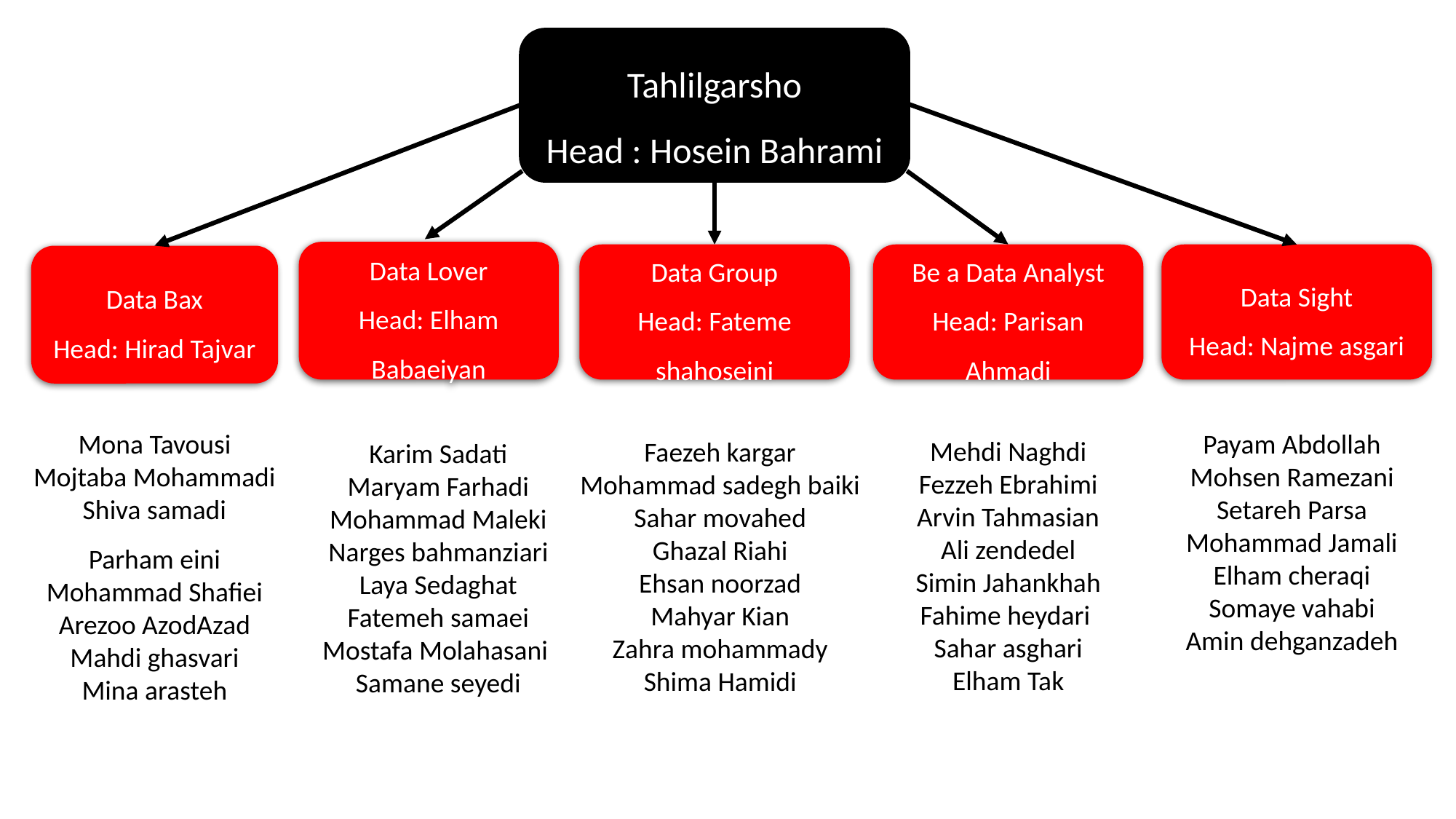

Tahlilgarsho
Head : Hosein Bahrami
Data Lover
Head: Elham Babaeiyan
Data Group
Head: Fateme shahoseini
Be a Data Analyst
Head: Parisan Ahmadi
Data Sight
Head: Najme asgari
Data Bax
Head: Hirad Tajvar
Mona Tavousi
Mojtaba Mohammadi
Shiva samadi
Parham eini
Mohammad Shafiei
Arezoo AzodAzad
Mahdi ghasvari
Mina arasteh
Payam Abdollah
Mohsen Ramezani
Setareh Parsa
Mohammad Jamali
Elham cheraqi
Somaye vahabi
Amin dehganzadeh
Mehdi Naghdi
Fezzeh Ebrahimi
Arvin Tahmasian
Ali zendedel
Simin Jahankhah
Fahime heydari
Sahar asghari
Elham Tak
Faezeh kargar
Mohammad sadegh baiki
Sahar movahed
Ghazal Riahi
Ehsan noorzad
Mahyar Kian
Zahra mohammady
Shima Hamidi
Karim Sadati
Maryam Farhadi
Mohammad Maleki
Narges bahmanziari
Laya Sedaghat
Fatemeh samaei
Mostafa Molahasani
Samane seyedi